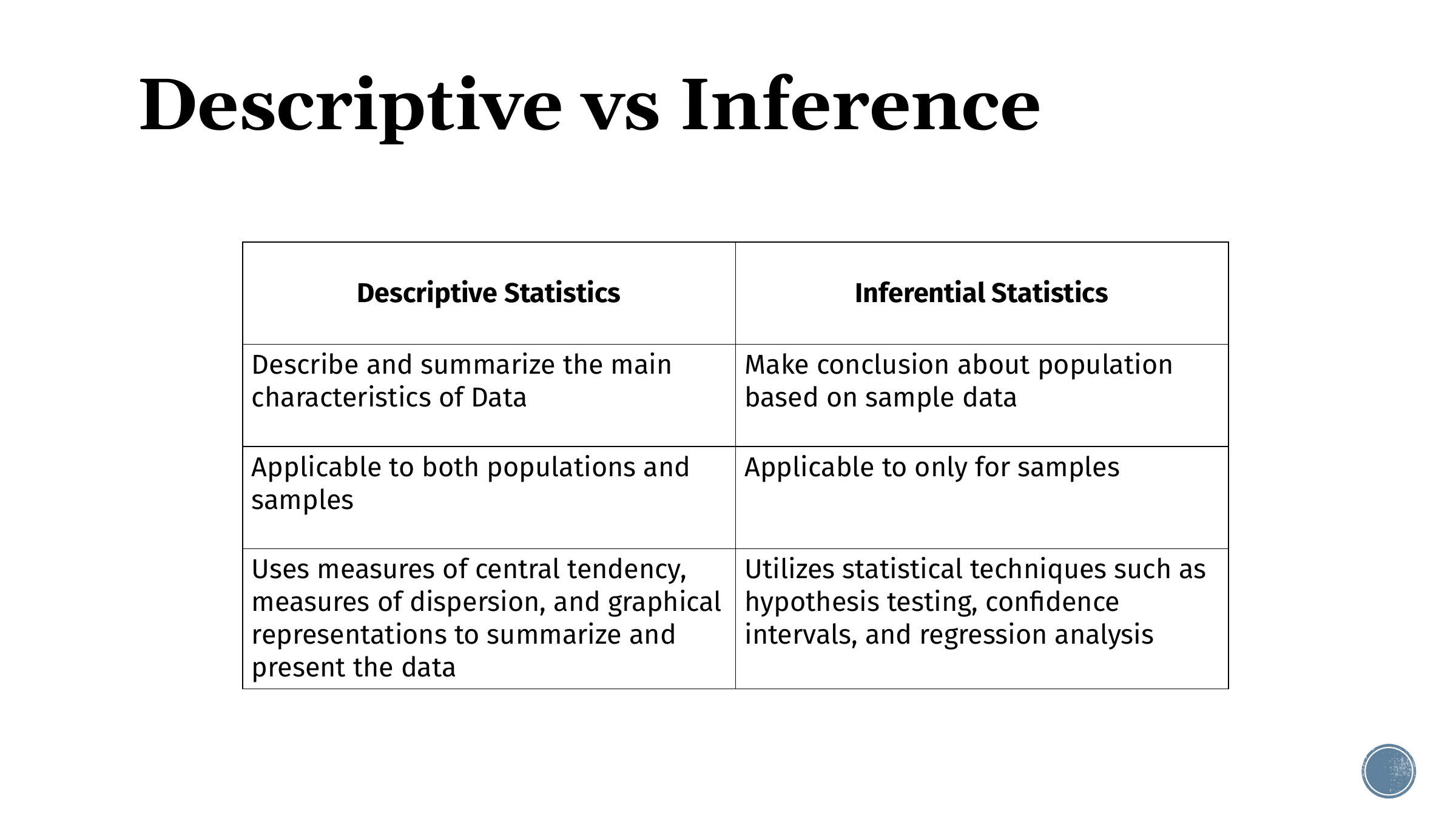

# Descriptive vs Inference

| Descriptive Statistics | Inferential Statistics |
| --- | --- |
| Describe and summarize the main characteristics of Data | Make conclusion about population based on sample data |
| Applicable to both populations and samples | Applicable to only for samples |
| Uses measures of central tendency, measures of dispersion, and graphical representations to summarize and present the data | Utilizes statistical techniques such as hypothesis testing, confidence intervals, and regression analysis |